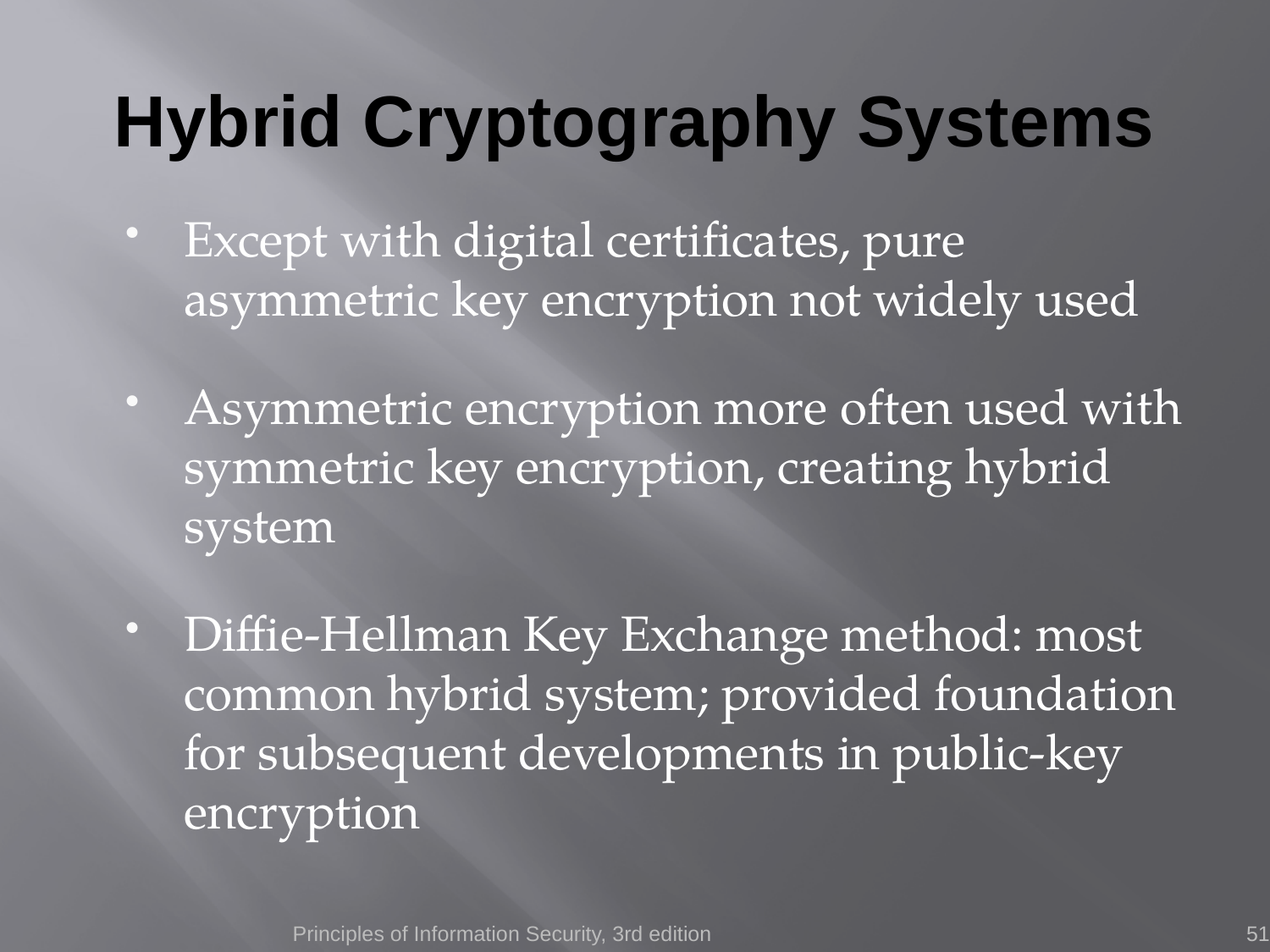

# Hybrid Cryptography Systems
Except with digital certificates, pure asymmetric key encryption not widely used
Asymmetric encryption more often used with symmetric key encryption, creating hybrid system
Diffie-Hellman Key Exchange method: most common hybrid system; provided foundation for subsequent developments in public-key encryption
Principles of Information Security, 3rd edition
51